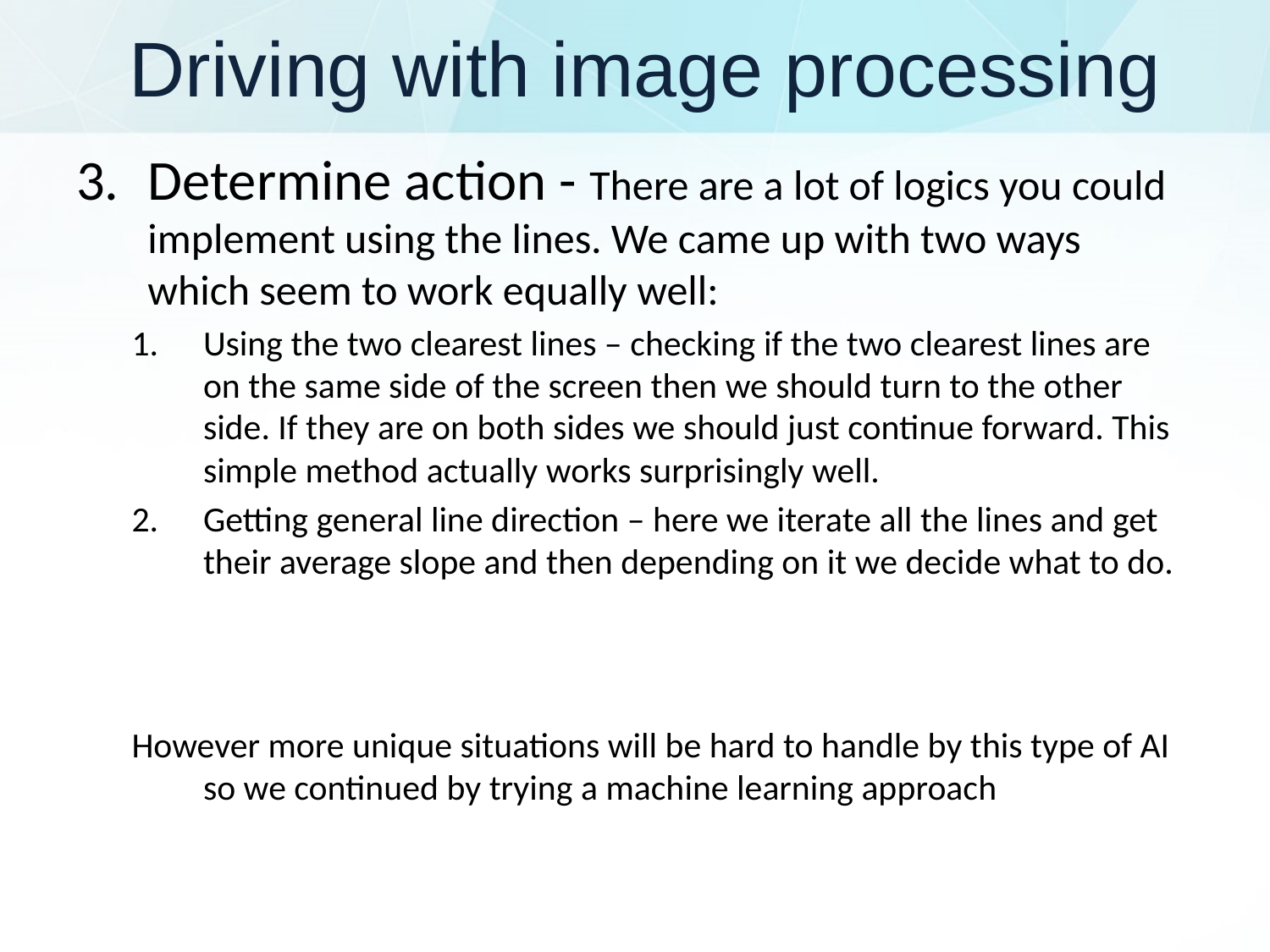

# Driving with image processing
Determine action - There are a lot of logics you could implement using the lines. We came up with two ways which seem to work equally well:
Using the two clearest lines – checking if the two clearest lines are on the same side of the screen then we should turn to the other side. If they are on both sides we should just continue forward. This simple method actually works surprisingly well.
Getting general line direction – here we iterate all the lines and get their average slope and then depending on it we decide what to do.

However more unique situations will be hard to handle by this type of AI so we continued by trying a machine learning approach